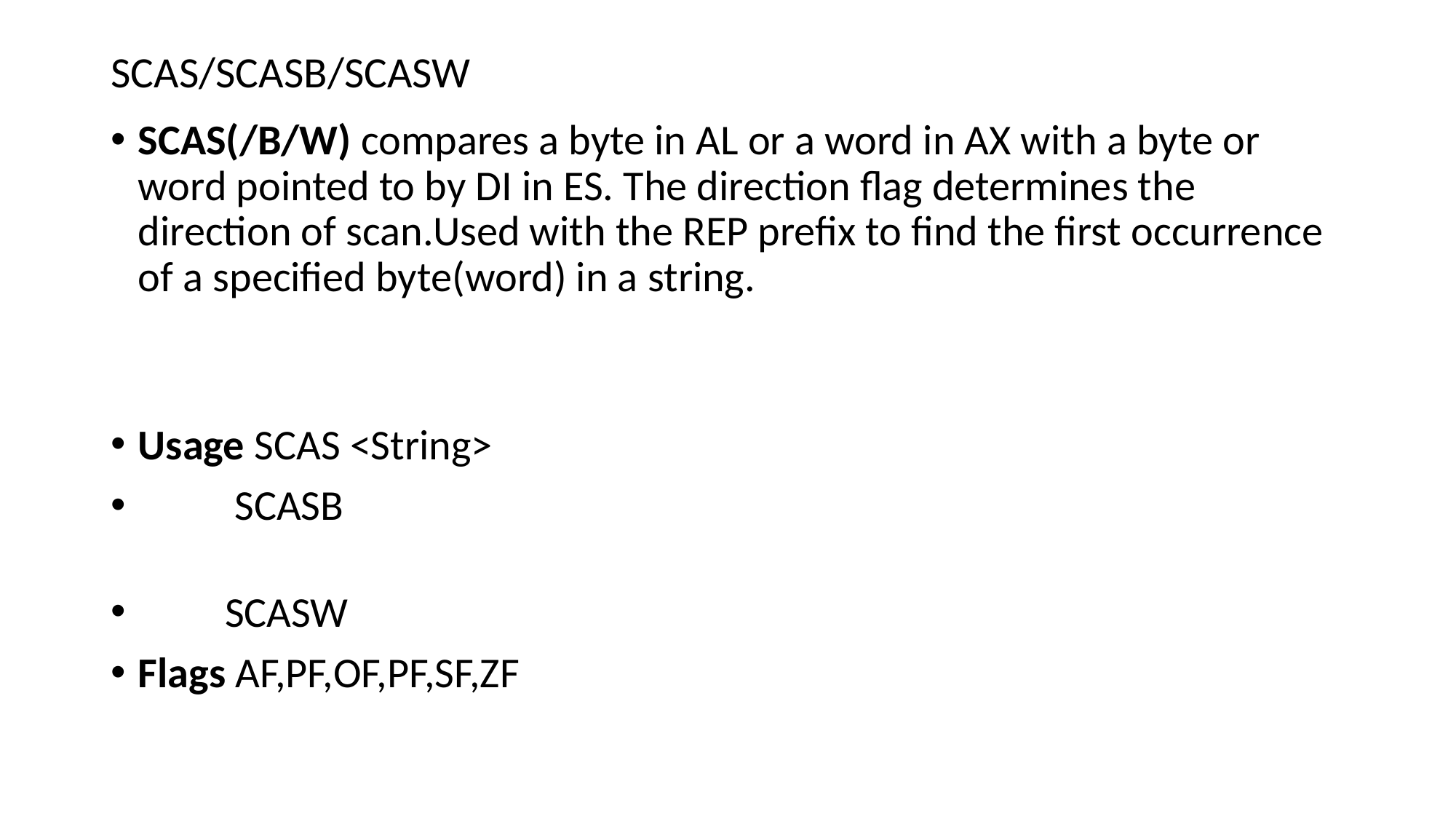

# SCAS/SCASB/SCASW
SCAS(/B/W) compares a byte in AL or a word in AX with a byte or word pointed to by DI in ES. The direction flag determines the direction of scan.Used with the REP prefix to find the first occurrence of a specified byte(word) in a string.

Usage SCAS <String>
          SCASB
         SCASW
Flags AF,PF,OF,PF,SF,ZF